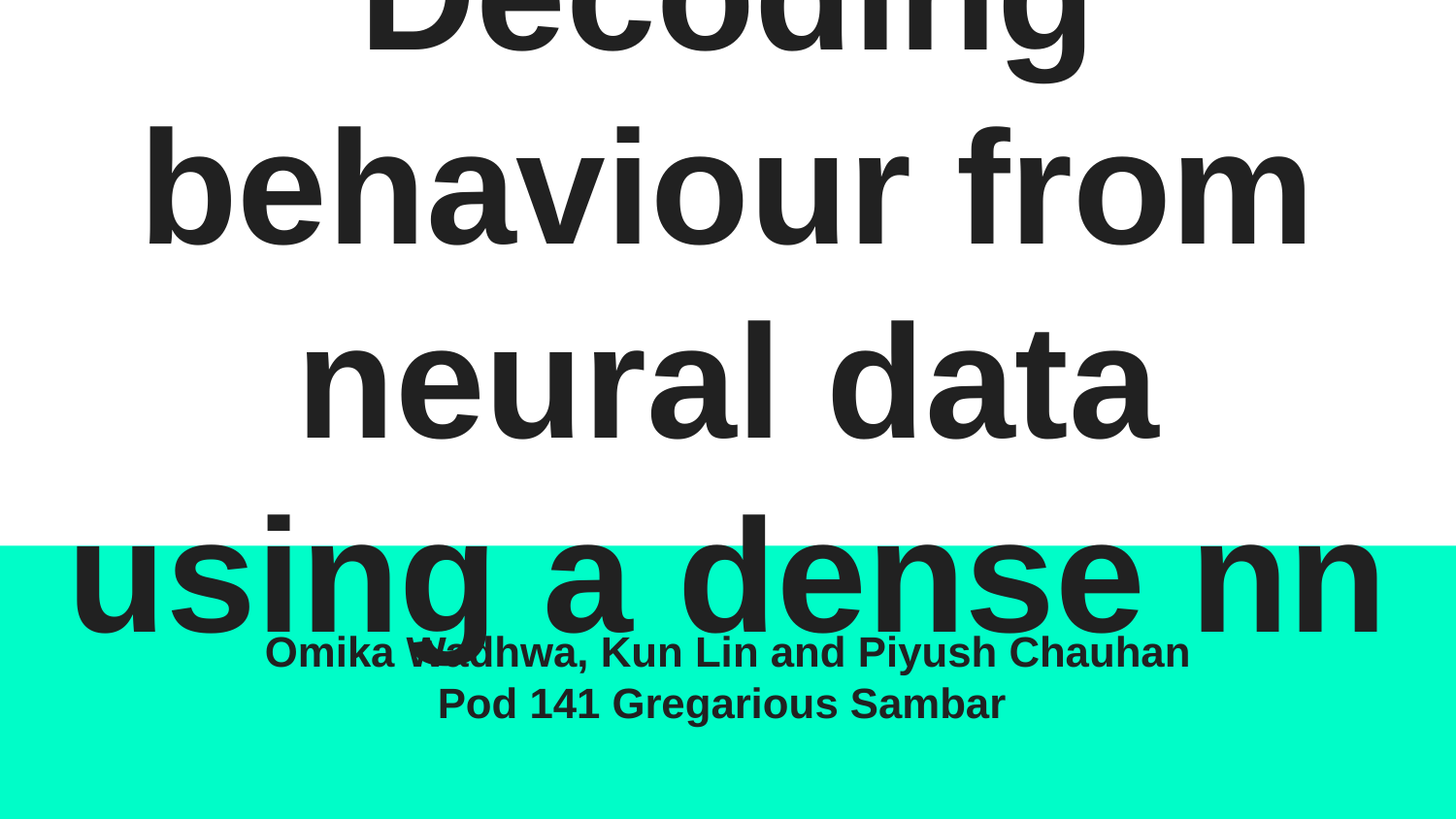

# Decoding behaviour from neural data using a dense nn
Omika Wadhwa, Kun Lin and Piyush Chauhan
Pod 141 Gregarious Sambar